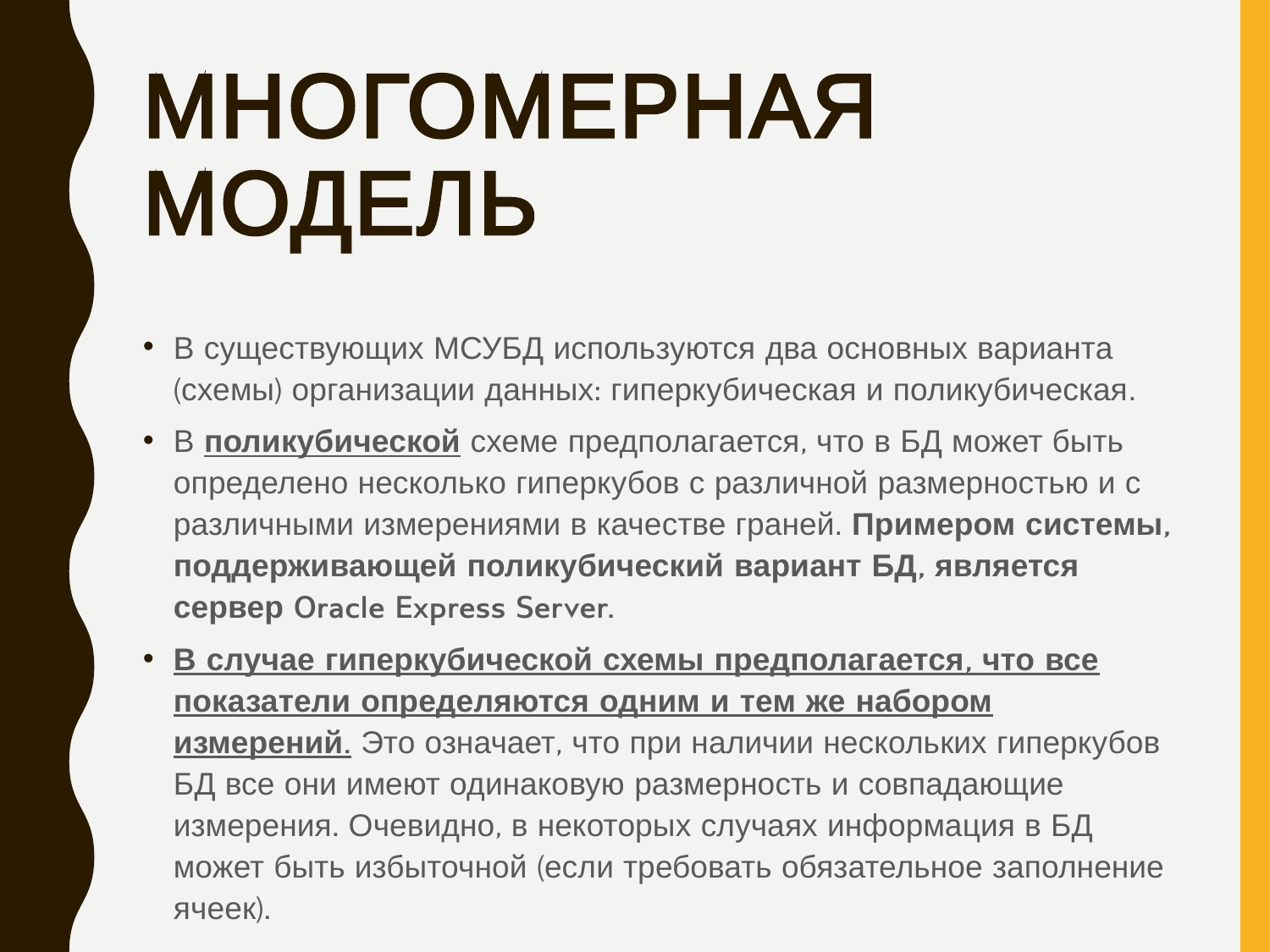

# Многомерная модель
В существующих МСУБД используются два основных варианта (схемы) организации данных: гиперкубическая и поликубическая.
В поликубической схеме предполагается, что в БД может быть определено несколько гиперкубов с различной размерностью и с различными измерениями в качестве граней. Примером системы, поддерживающей поликубический вариант БД, является сервер Oracle Express Server.
В случае гиперкубической схемы предполагается, что все показатели определяются одним и тем же набором измерений. Это означает, что при наличии нескольких гиперкубов БД все они имеют одинаковую размерность и совпадающие измерения. Очевидно, в некоторых случаях информация в БД может быть избыточной (если требовать обязательное заполнение ячеек).